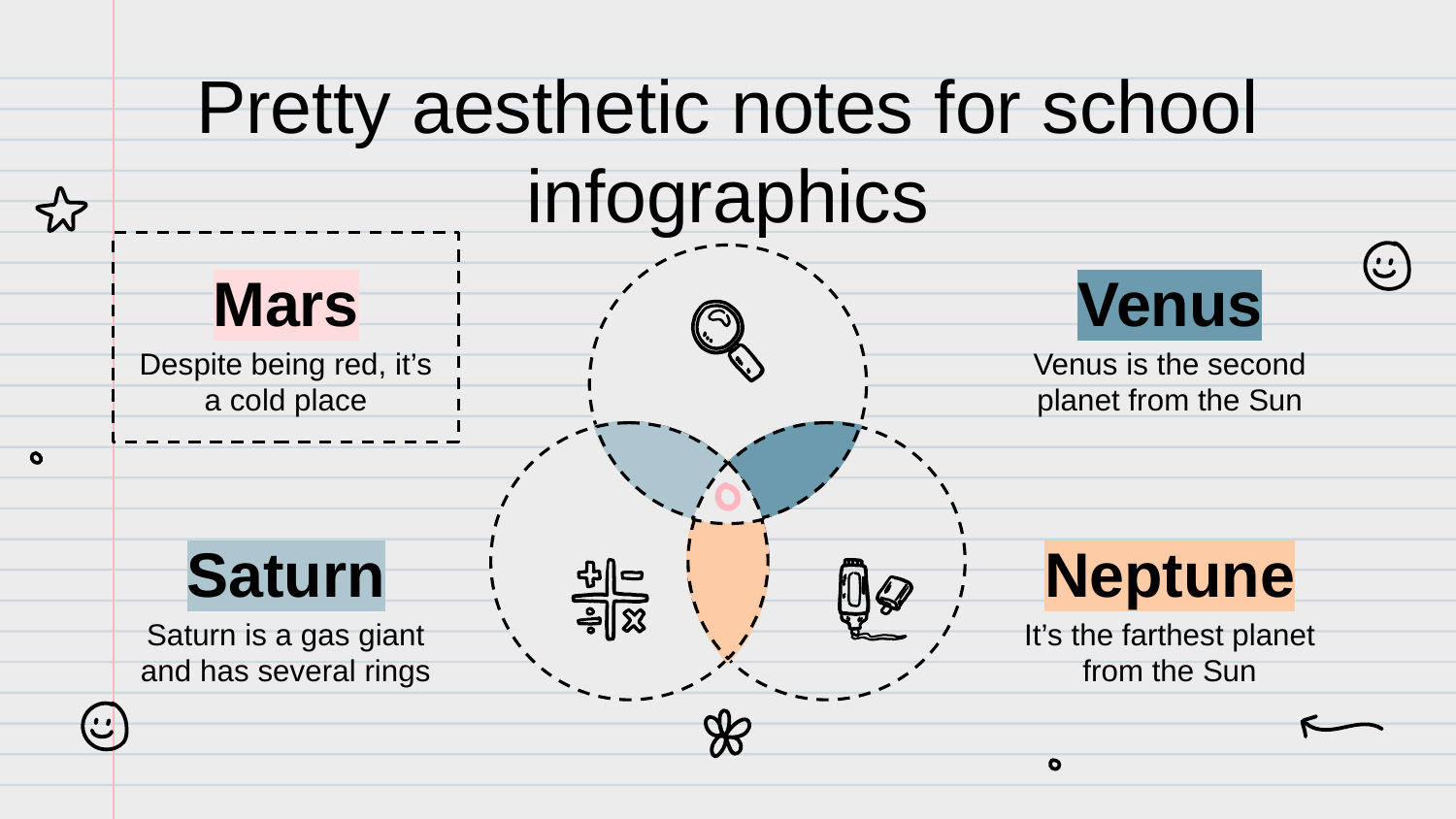

# Pretty aesthetic notes for school infographics

Mars
Despite being red, it’s a cold place
Venus
Venus is the second planet from the Sun

Saturn
Saturn is a gas giant and has several rings
Neptune
It’s the farthest planet from the Sun